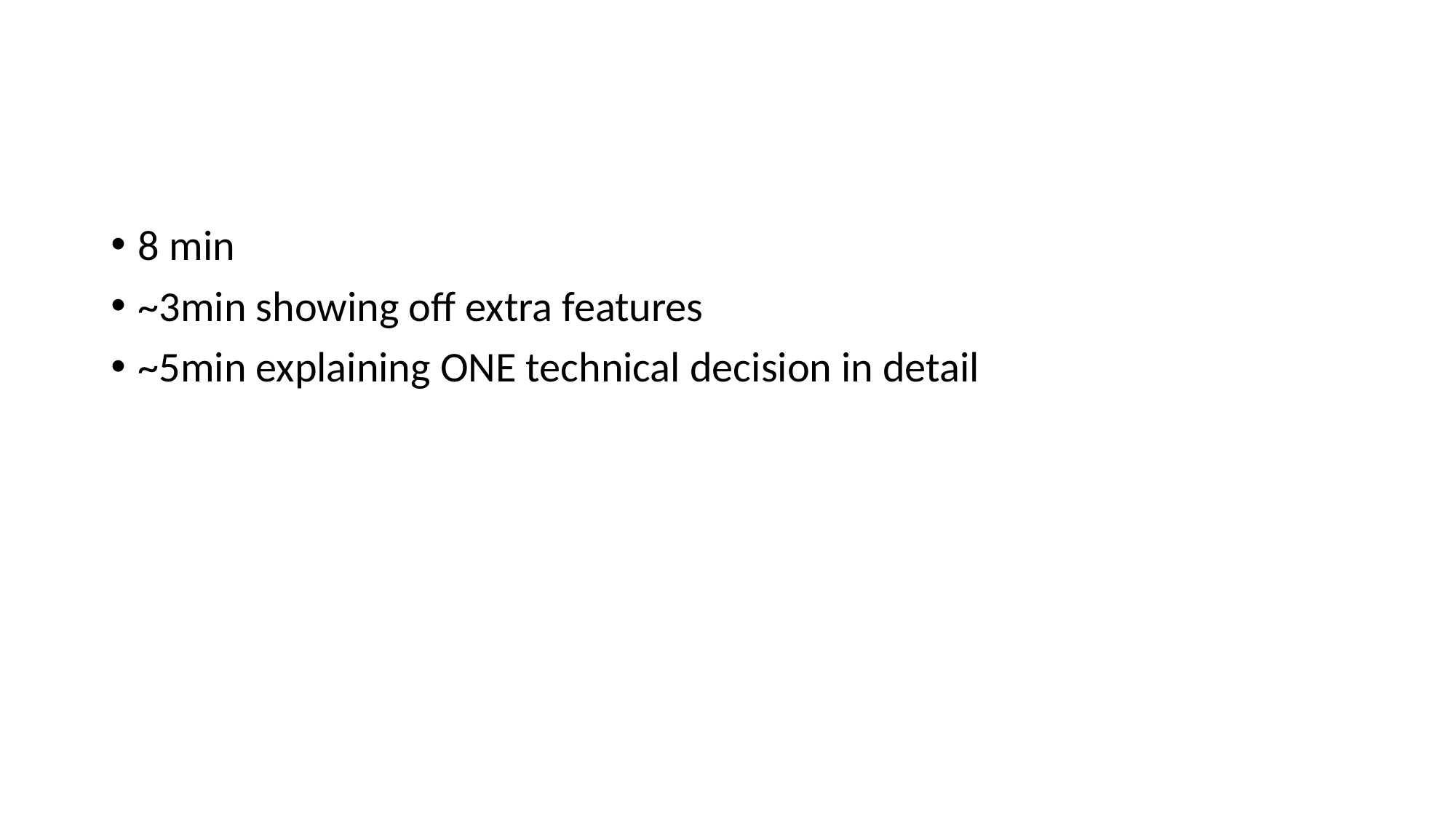

#
8 min
~3min showing off extra features
~5min explaining ONE technical decision in detail